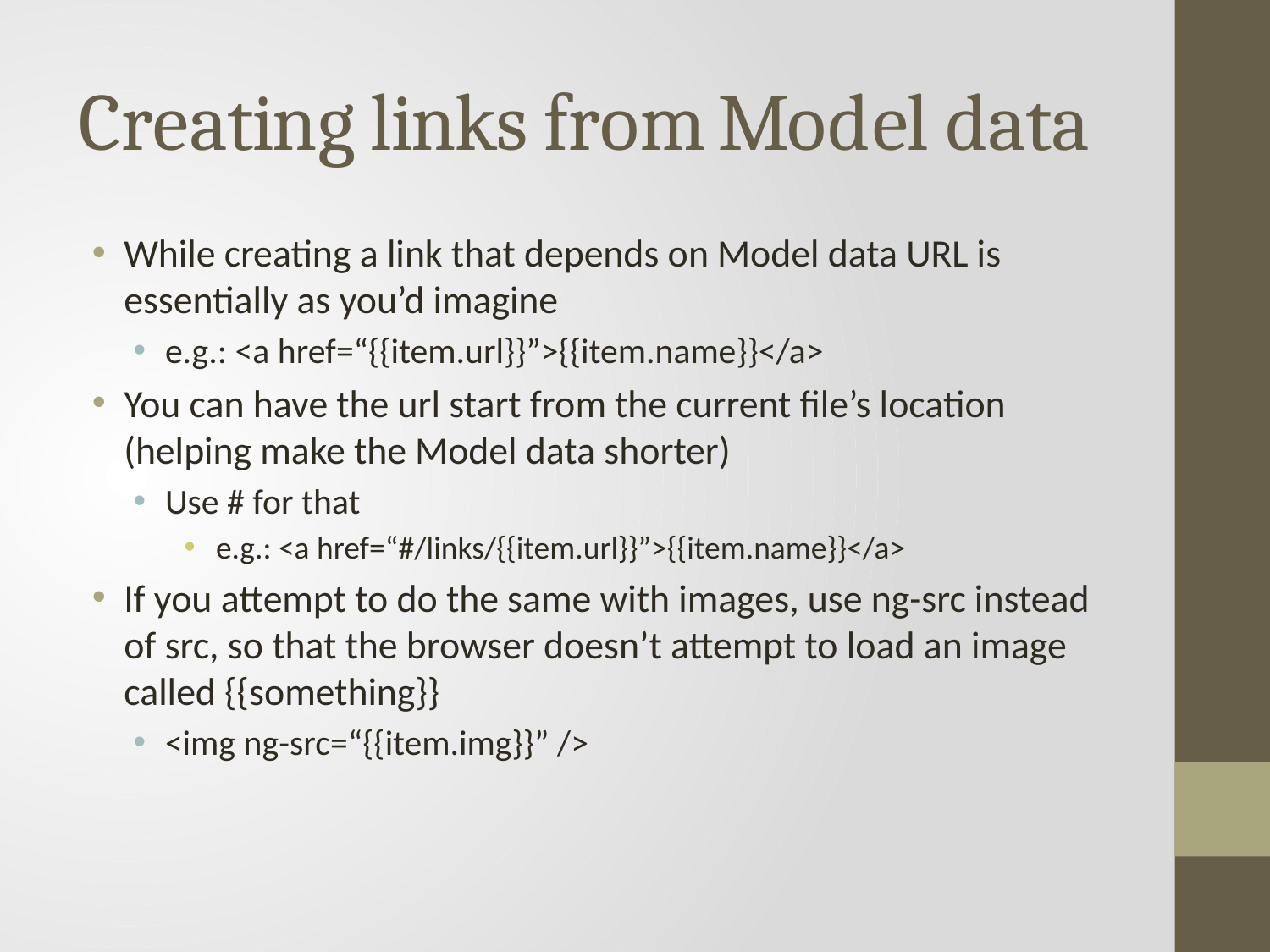

# Creating links from Model data
While creating a link that depends on Model data URL is essentially as you’d imagine
e.g.: <a href=“{{item.url}}”>{{item.name}}</a>
You can have the url start from the current file’s location (helping make the Model data shorter)
Use # for that
e.g.: <a href=“#/links/{{item.url}}”>{{item.name}}</a>
If you attempt to do the same with images, use ng-src instead of src, so that the browser doesn’t attempt to load an image called {{something}}
<img ng-src=“{{item.img}}” />